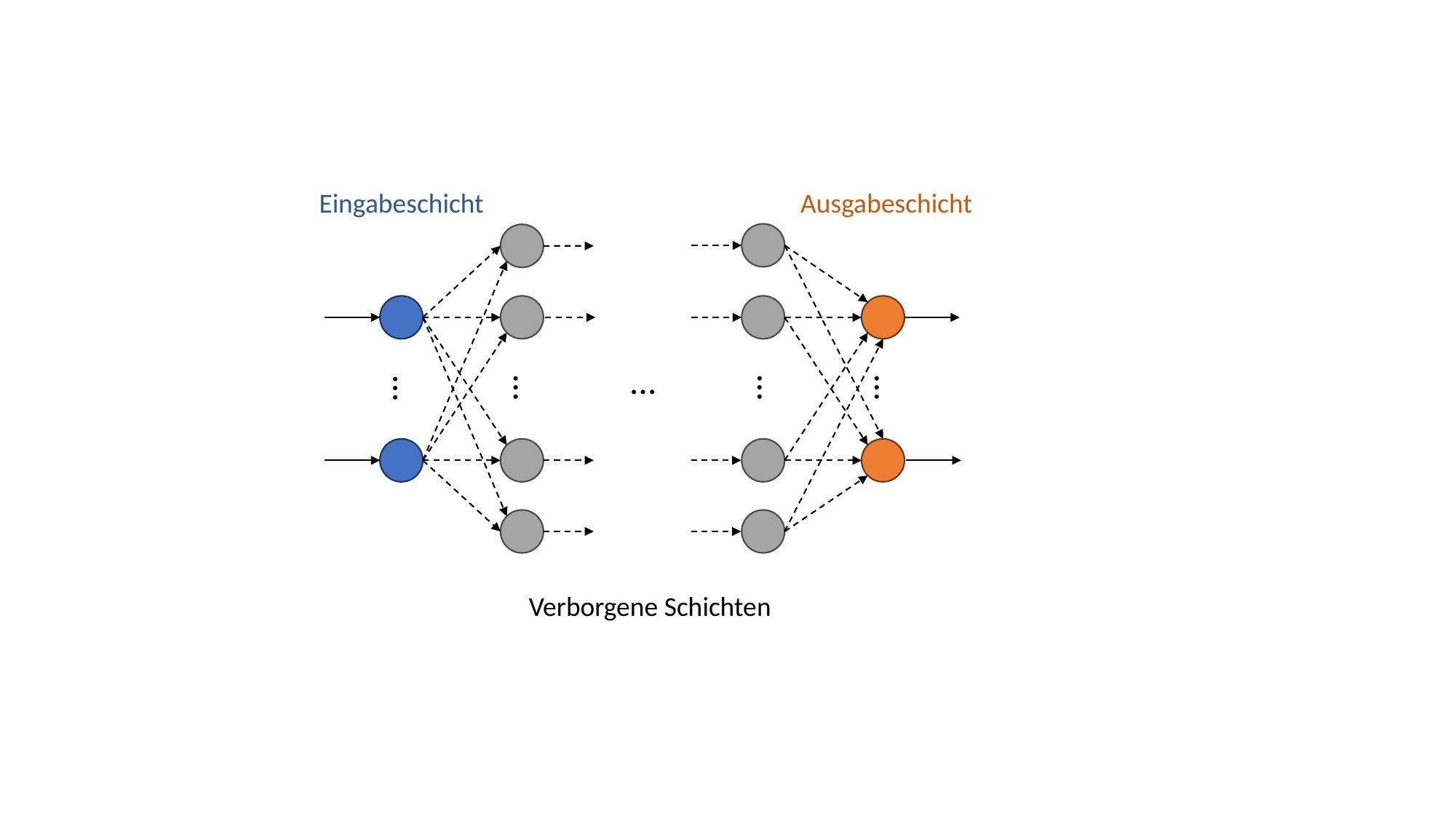

Eingabeschicht
Ausgabeschicht

…
…
…
…
…

Verborgene Schichten